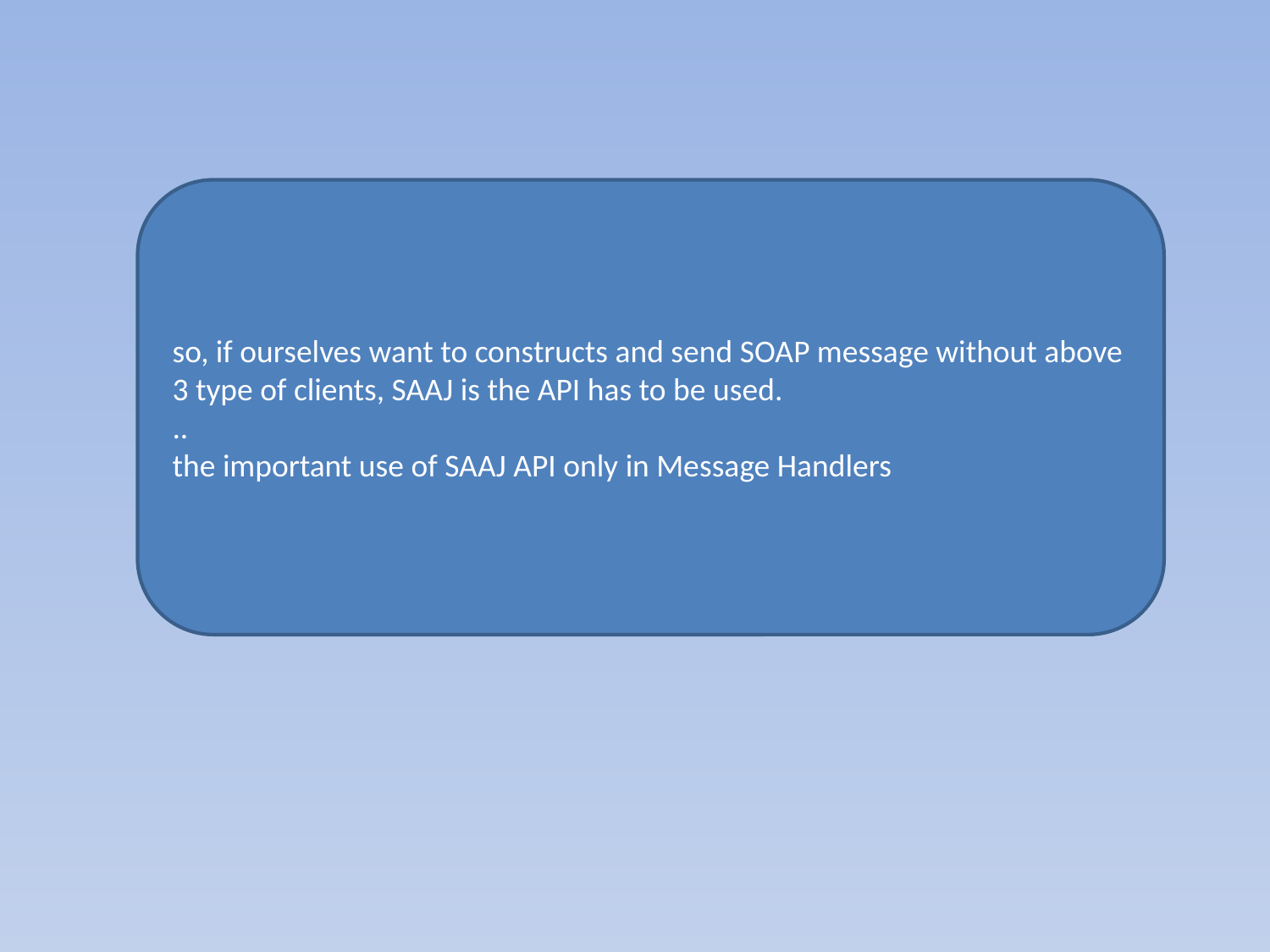

so, if ourselves want to constructs and send SOAP message without above 3 type of clients, SAAJ is the API has to be used.
..
the important use of SAAJ API only in Message Handlers